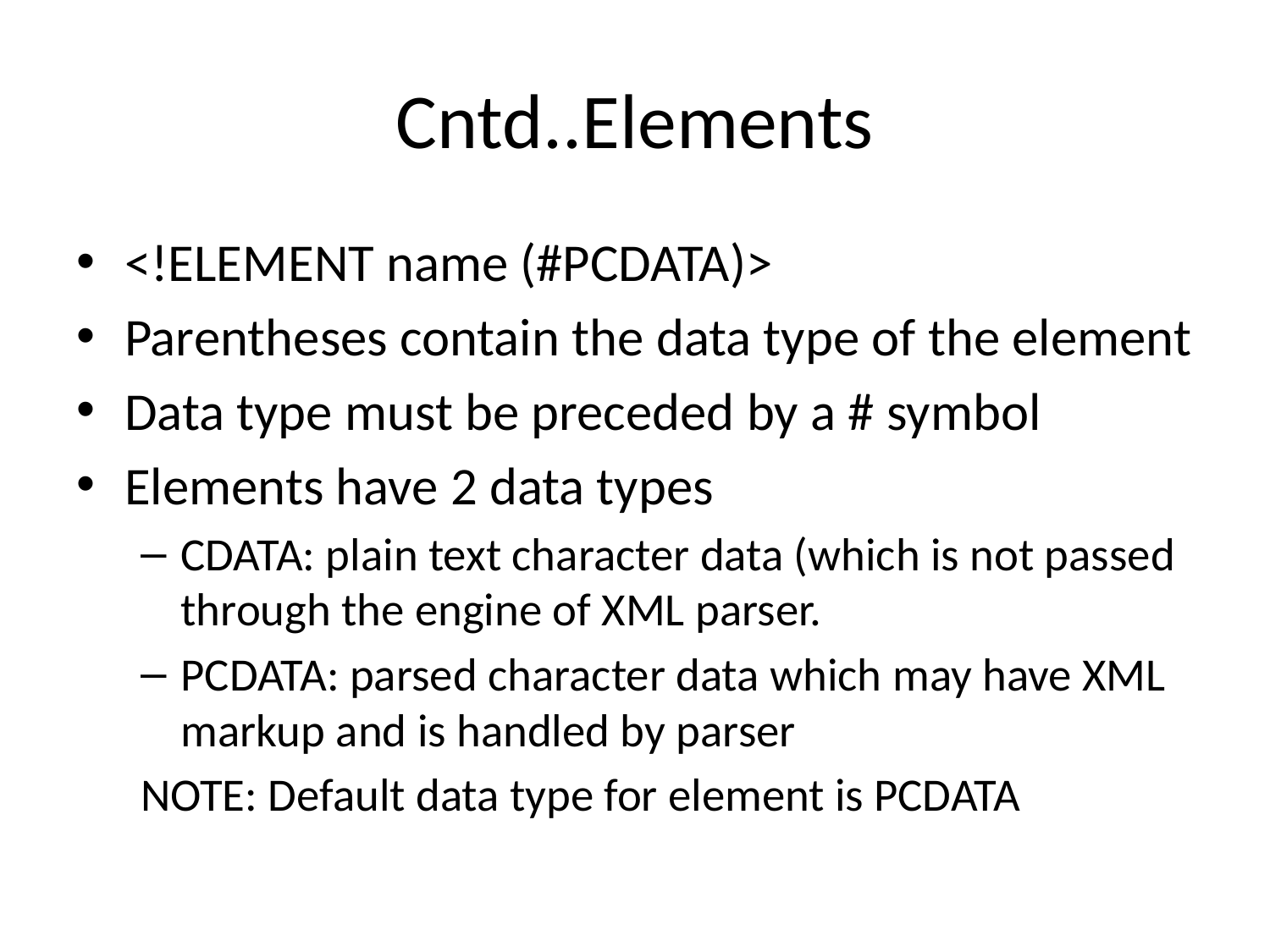

# Cntd..Elements
<!ELEMENT name (#PCDATA)>
Parentheses contain the data type of the element
Data type must be preceded by a # symbol
Elements have 2 data types
CDATA: plain text character data (which is not passed through the engine of XML parser.
PCDATA: parsed character data which may have XML markup and is handled by parser
NOTE: Default data type for element is PCDATA